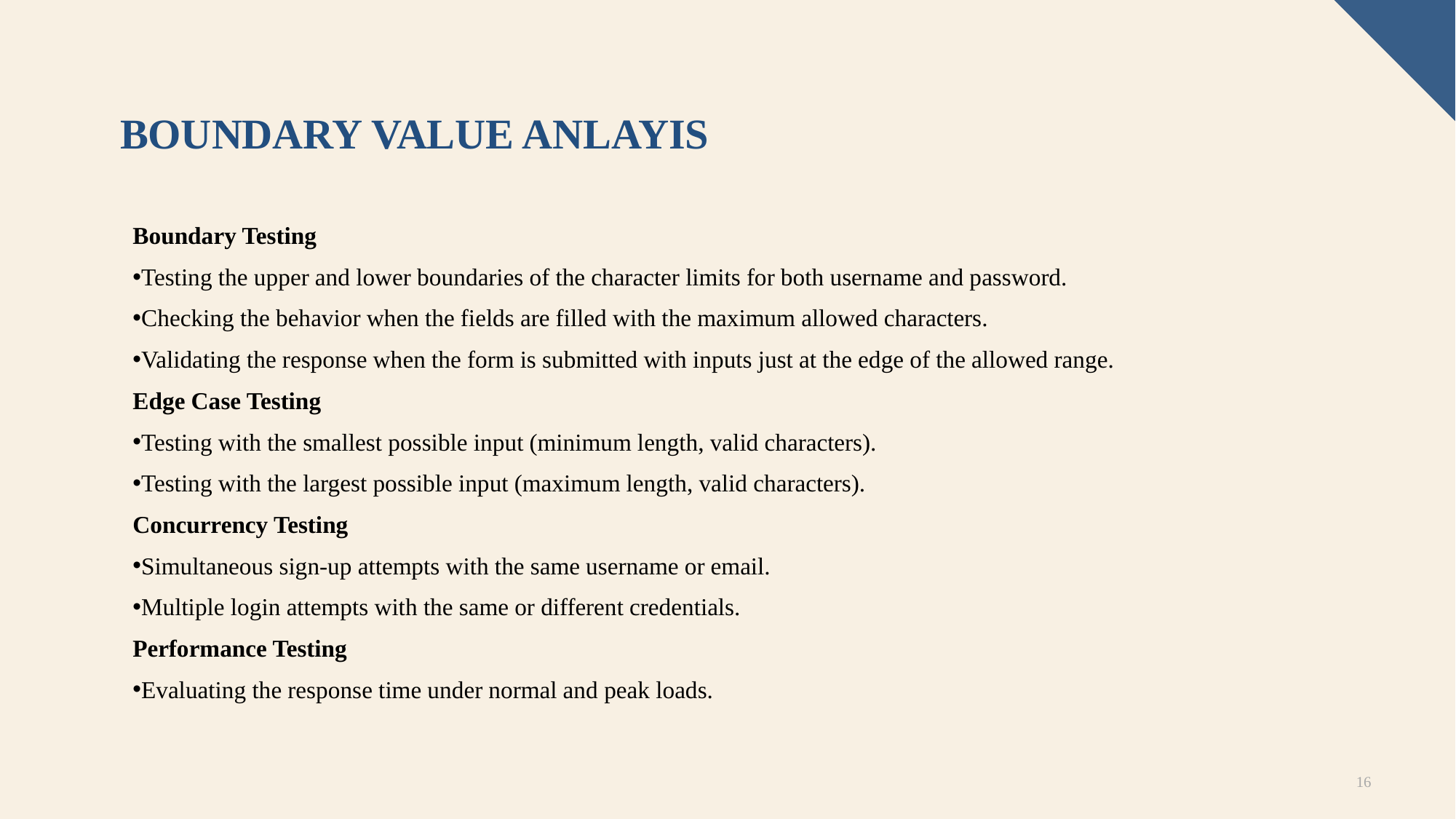

# Boundary Value Anlayis
Boundary Testing
Testing the upper and lower boundaries of the character limits for both username and password.
Checking the behavior when the fields are filled with the maximum allowed characters.
Validating the response when the form is submitted with inputs just at the edge of the allowed range.
Edge Case Testing
Testing with the smallest possible input (minimum length, valid characters).
Testing with the largest possible input (maximum length, valid characters).
Concurrency Testing
Simultaneous sign-up attempts with the same username or email.
Multiple login attempts with the same or different credentials.
Performance Testing
Evaluating the response time under normal and peak loads.

16